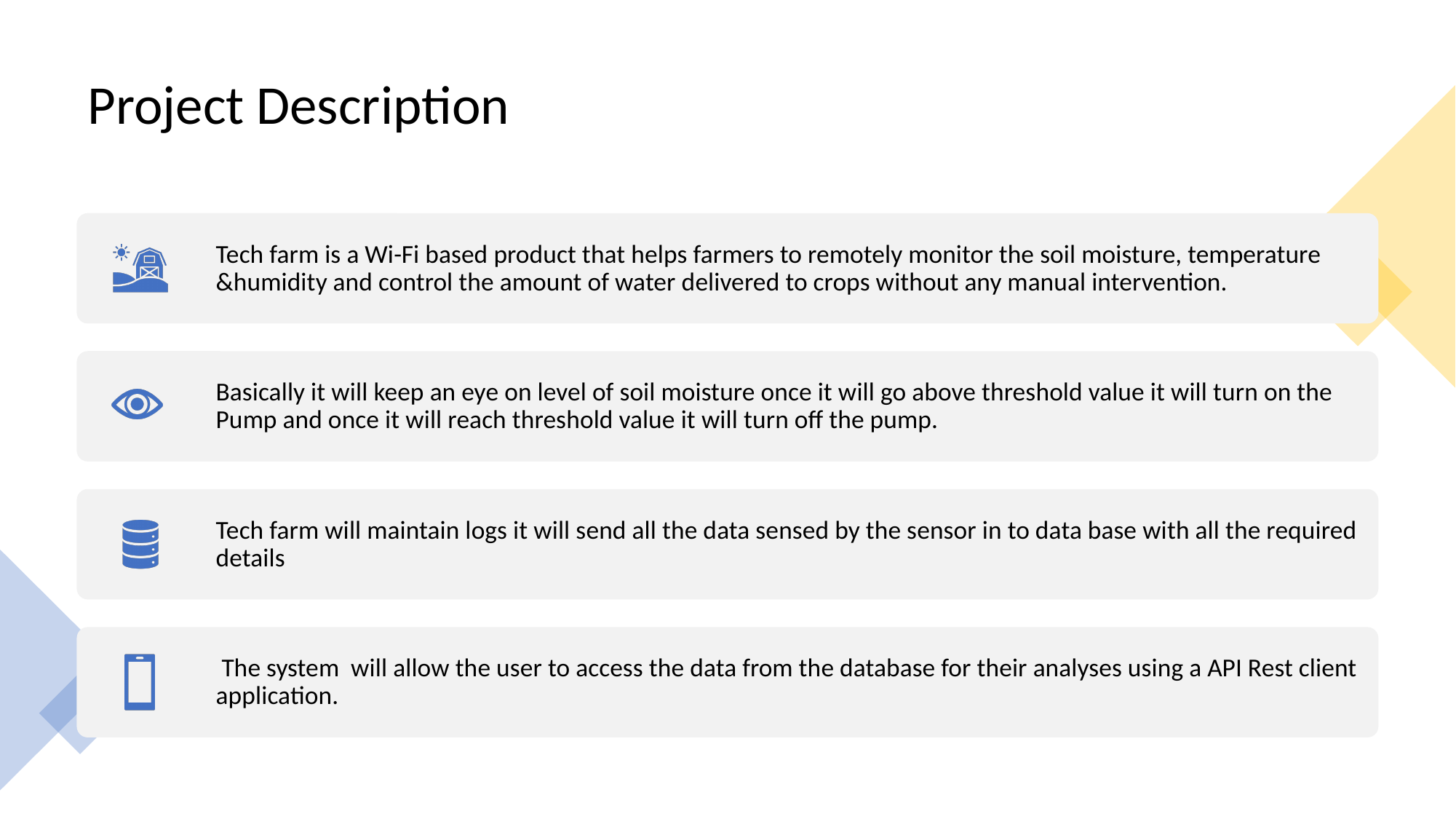

# Project Description

Tech farm is a Wi-Fi based product that helps farmers to remotely monitor the soil moisture, temperature &humidity and control the amount of water delivered to crops without any manual intervention.
Basically it will keep an eye on level of soil moisture once it will go above threshold value it will turn on the Pump and once it will reach threshold value it will turn off the pump.
Tech farm will maintain logs it will send all the data sensed by the sensor in to data base with all the required details
 The system  will allow the user to access the data from the database for their analyses using a API Rest client application.

Teach Farm  Connecting the un-connected
6